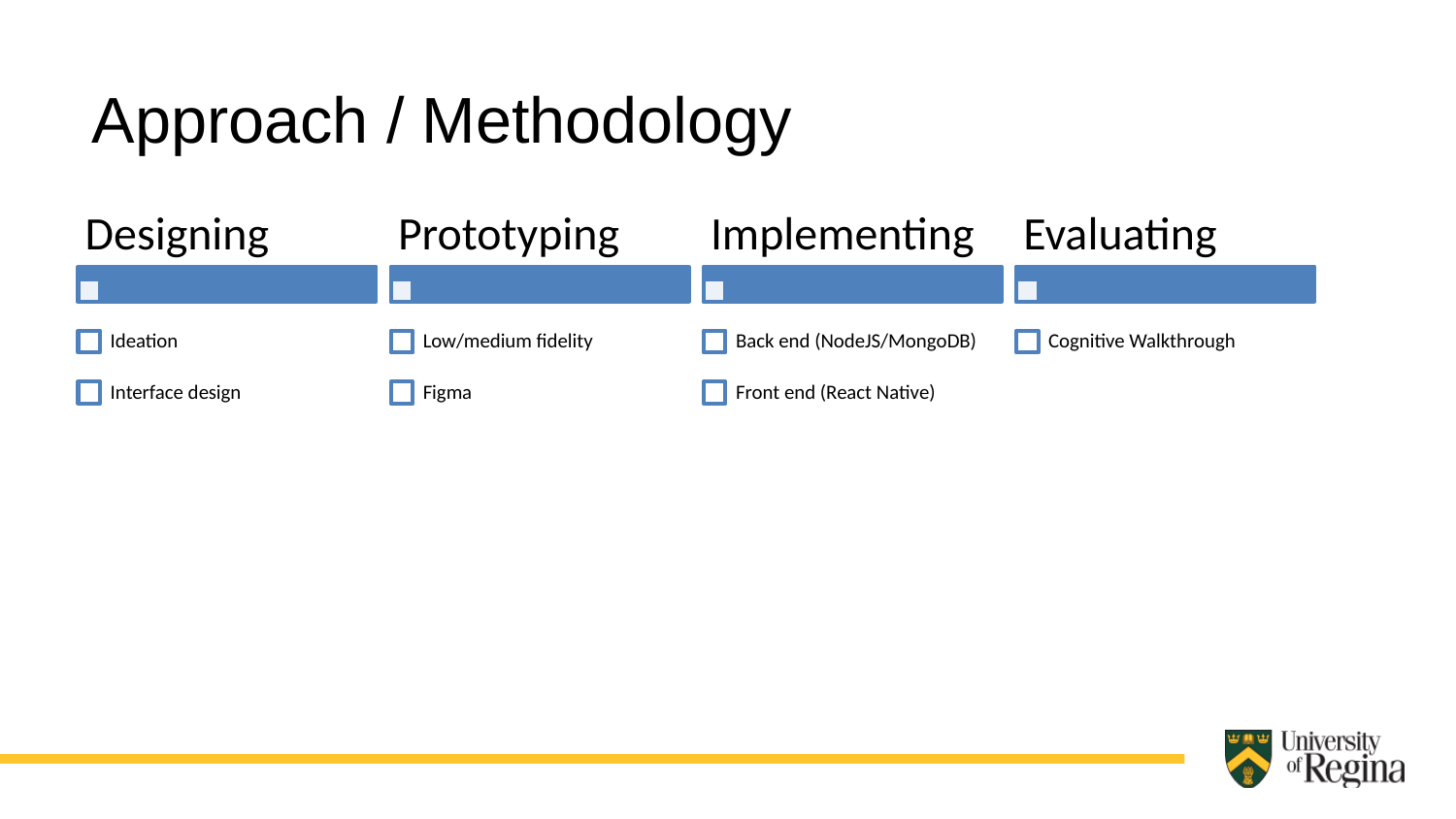

Approach / Methodology
Designing
Ideation
Interface design
Prototyping
Low/medium fidelity
Figma
Implementing
Back end (NodeJS/MongoDB)
Front end (React Native)
Evaluating
Cognitive Walkthrough